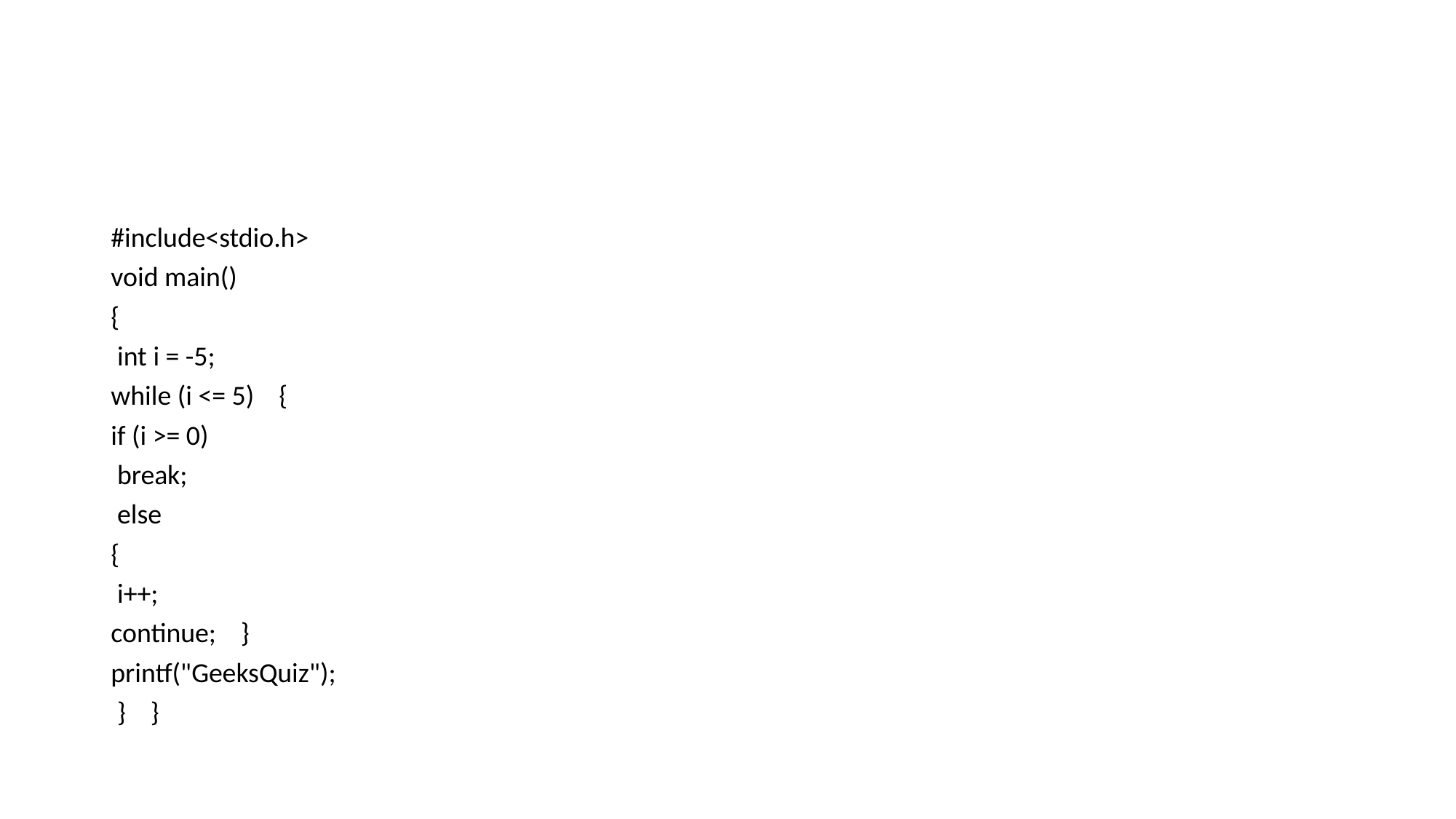

#
#include<stdio.h>
void main()
{
 int i = -5;
while (i <= 5)    {
if (i >= 0)
 break;
 else
{
 i++;
continue;    }
printf("GeeksQuiz");
 }    }